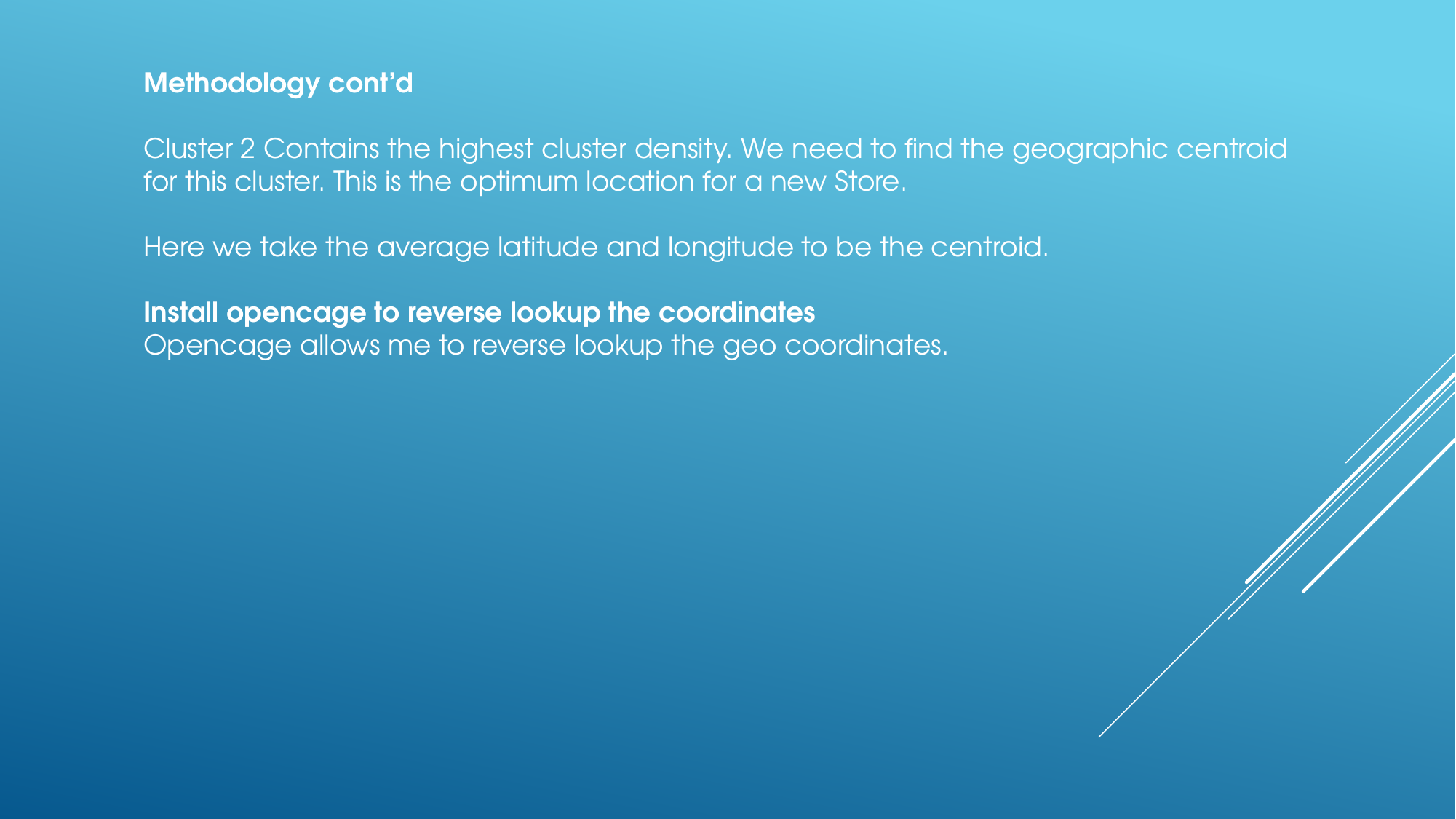

Methodology cont’d

Cluster 2 Contains the highest cluster density. We need to find the geographic centroid for this cluster. This is the optimum location for a new Store.
Here we take the average latitude and longitude to be the centroid.

Install opencage to reverse lookup the coordinates
Opencage allows me to reverse lookup the geo coordinates.